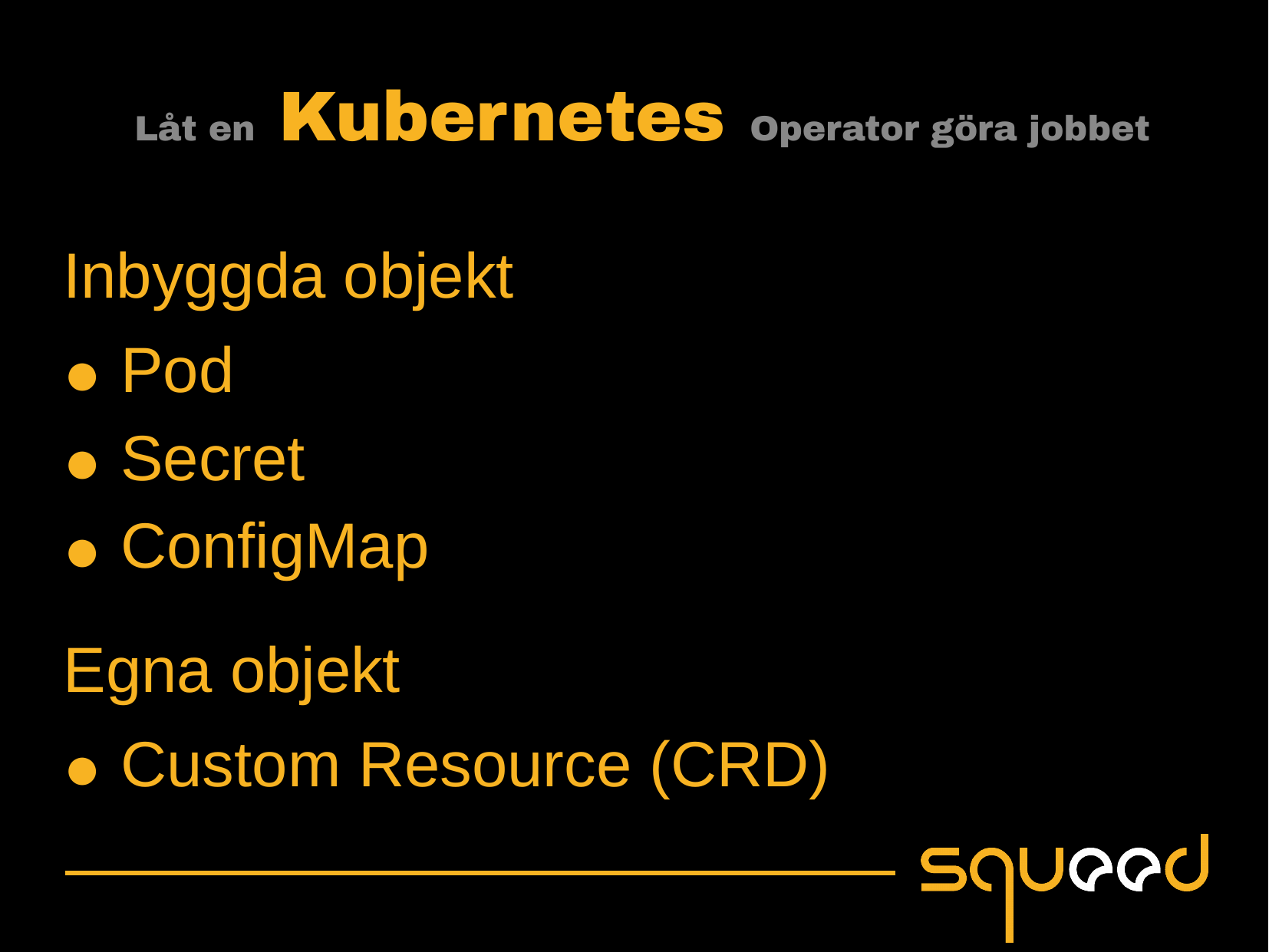

Låt en Kubernetes Operator göra jobbet
Inbyggda objekt
Pod
Secret
ConfigMap

Egna objekt
Custom Resource (CRD)